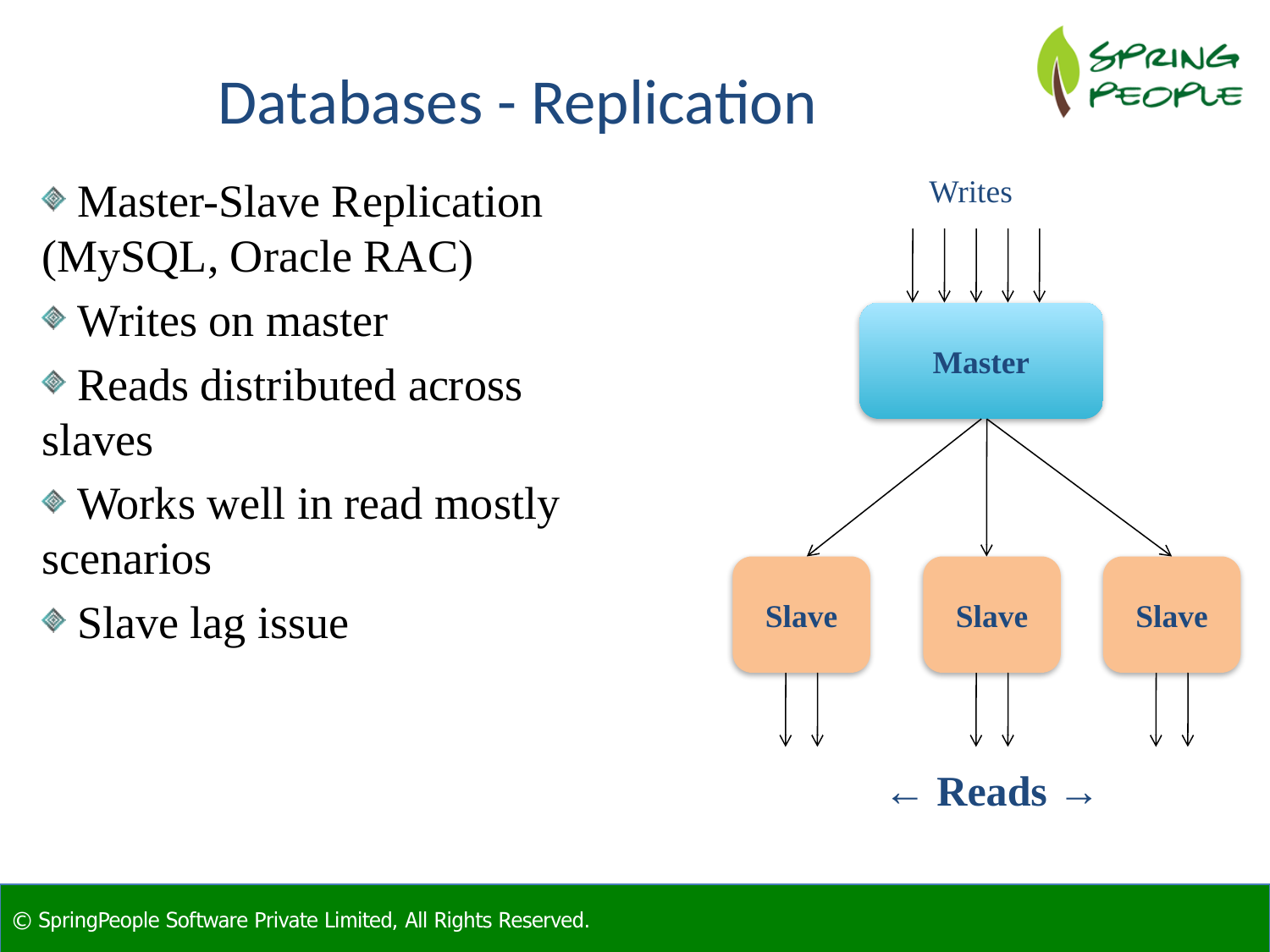

Databases - Replication
 Master-Slave Replication (MySQL, Oracle RAC)
 Writes on master
 Reads distributed across slaves
 Works well in read mostly scenarios
 Slave lag issue
Writes
Master
Slave
Slave
Slave
← Reads →